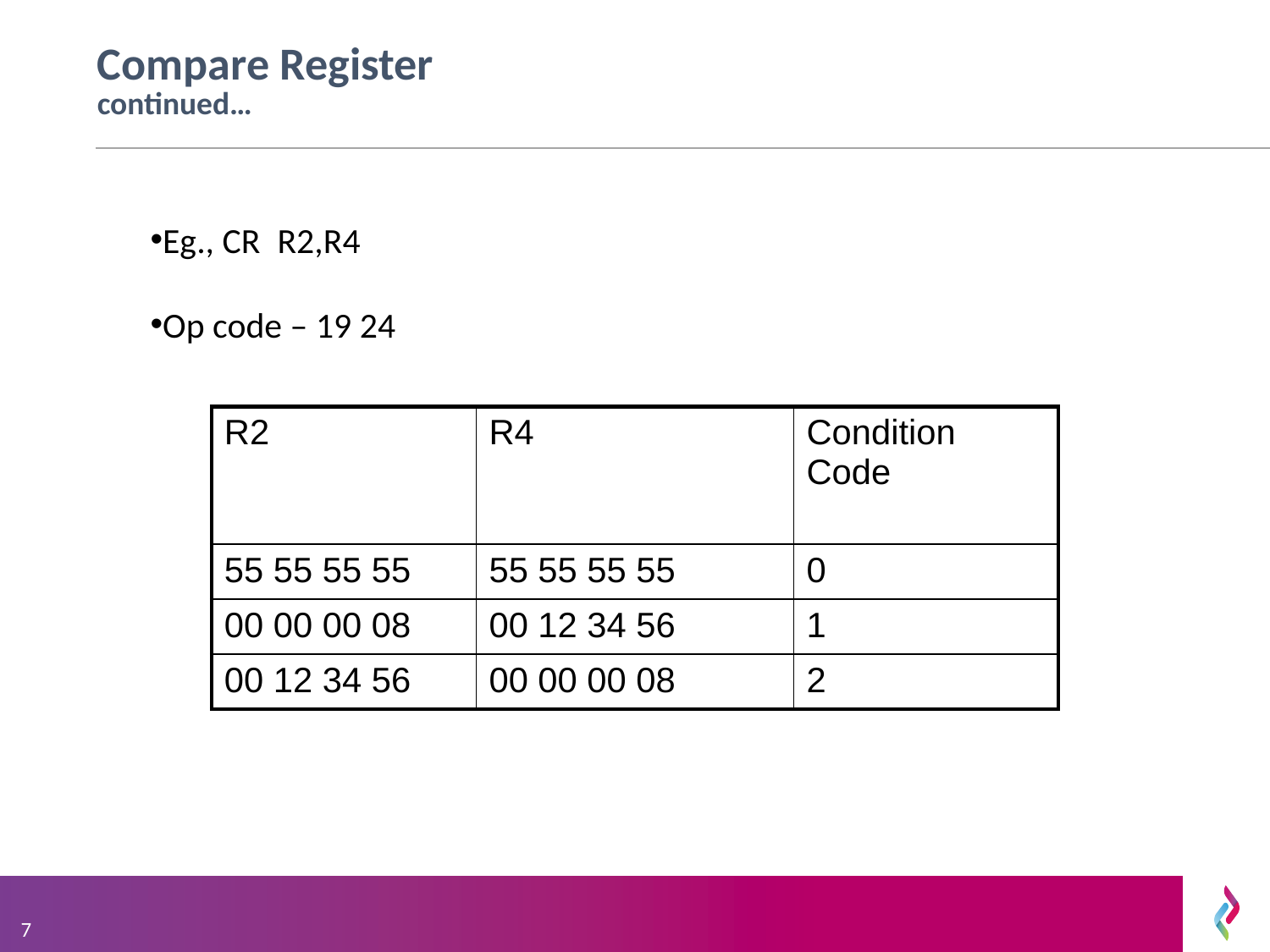

# Compare Register 				continued…
Eg., CR	R2,R4
Op code – 19 24

| R2 | R4 | Condition Code |
| --- | --- | --- |
| 55 55 55 55 | 55 55 55 55 | 0 |
| 00 00 00 08 | 00 12 34 56 | 1 |
| 00 12 34 56 | 00 00 00 08 | 2 |